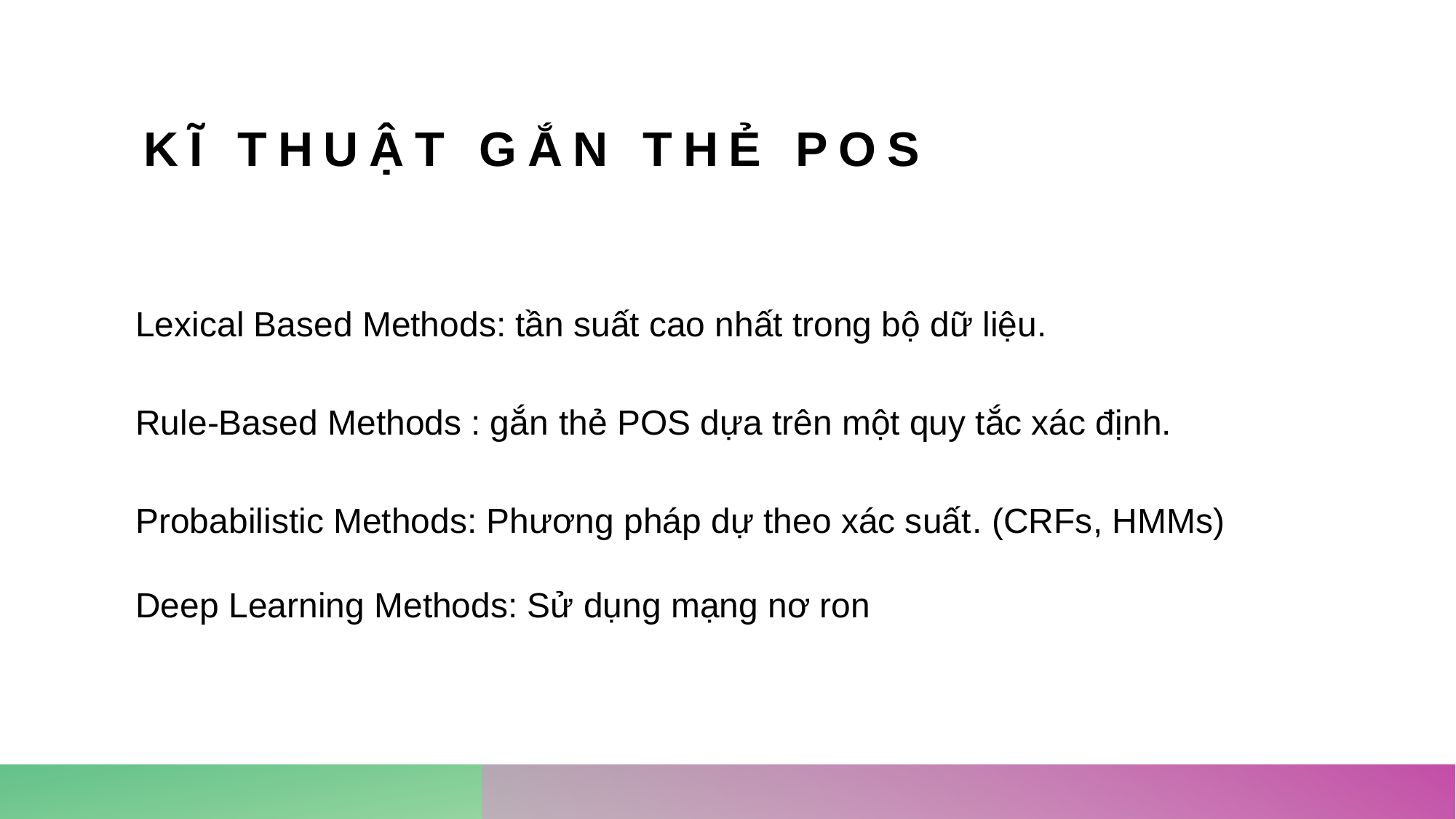

# kĩ thuật gắn thẻ POS
Lexical Based Methods: tần suất cao nhất trong bộ dữ liệu.
Rule-Based Methods : gắn thẻ POS dựa trên một quy tắc xác định.
Probabilistic Methods: Phương pháp dự theo xác suất. (CRFs, HMMs) Deep Learning Methods: Sử dụng mạng nơ ron